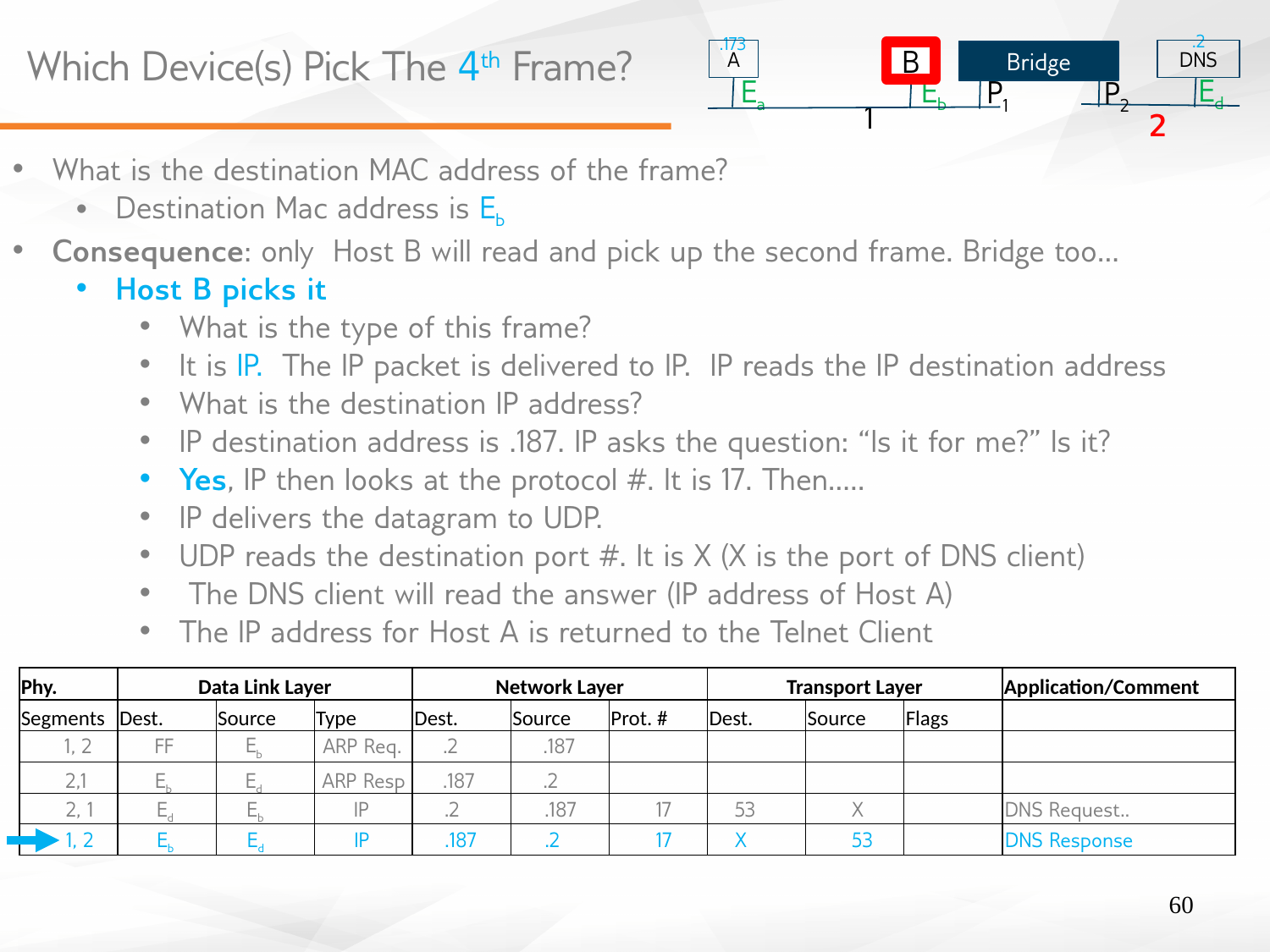

.2
.173
.187
# Which Device(s) Pick The 4th Frame?
A
DNS
B
Bridge
B
Ed
Ea
Eb
P1
P2
1
2
What is the destination MAC address of the frame?
Destination Mac address is Eb
Consequence: only  Host B will read and pick up the second frame. Bridge too…
Host B picks it
What is the type of this frame?
It is IP.  The IP packet is delivered to IP.  IP reads the IP destination address
What is the destination IP address?
IP destination address is .187. IP asks the question: “Is it for me?” Is it?
Yes, IP then looks at the protocol #. It is 17. Then…..
IP delivers the datagram to UDP.
UDP reads the destination port #. It is X (X is the port of DNS client)
 The DNS client will read the answer (IP address of Host A)
The IP address for Host A is returned to the Telnet Client

| Phy. | Data Link Layer |  |  | Network Layer |  |  | Transport Layer |  |  | Application/Comment |
| --- | --- | --- | --- | --- | --- | --- | --- | --- | --- | --- |
| Segments | Dest. | Source | Type | Dest. | Source | Prot. # | Dest. | Source | Flags |  |
|  |  |  |  |  |  |  |  |  |  |  |
|  |  |  |  |  |  |  |  |  |  |  |
|  |  |  |  |  |  |  |  |  |  |  |
|  |  |  |  |  |  |  |  |  |  |  |
1, 2
FF
Eb
ARP Req.
.2
.187
Eb
2,1
Ed
ARP Resp
.187
.2
2, 1
Ed
Eb
     IP
.2
.187
   17
53
   X
DNS Request..
1, 2
Eb
Ed
     IP
.187
.2
   17
X
   53
DNS Response
60